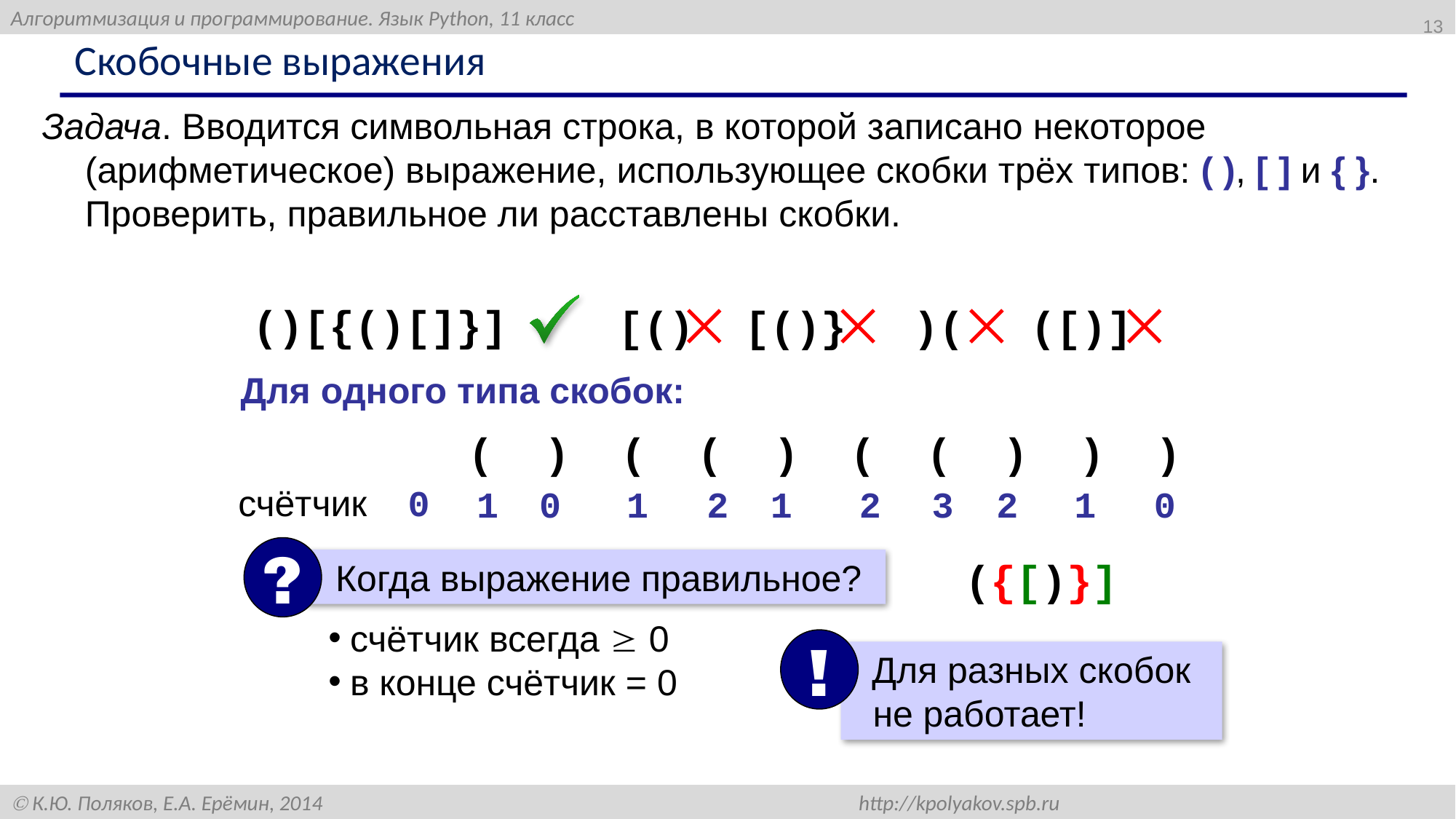

13
# Скобочные выражения
Задача. Вводится символьная строка, в которой записано некоторое (арифметическое) выражение, использующее скобки трёх типов: ( ), [ ] и { }. Проверить, правильное ли расставлены скобки.
()[{()[]}]
[()
[()}
)(
([)]

Для одного типа скобок:
(  )  (  (  )  (  (  )  )  )
счётчик    0
1
0
1
2
1
2
3
2
1
0
?
  Когда выражение правильное?
({[)}]
счётчик всегда ≥ 0
в конце счётчик = 0
!
  Для разных скобок не работает!